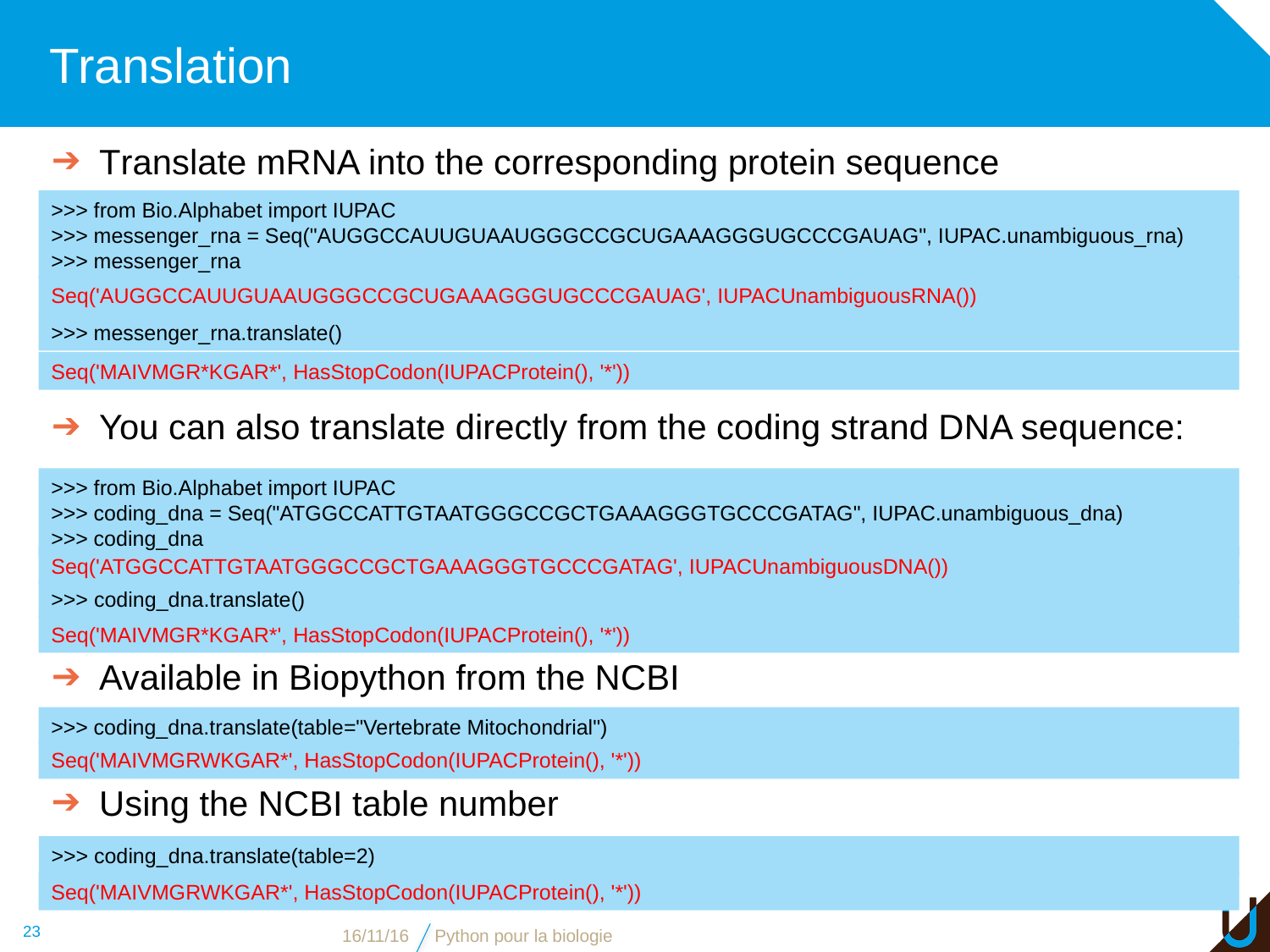

# Translation
Translate mRNA into the corresponding protein sequence

>>> from Bio.Alphabet import IUPAC
>>> messenger_rna = Seq("AUGGCCAUUGUAAUGGGCCGCUGAAAGGGUGCCCGAUAG", IUPAC.unambiguous_rna)
>>> messenger_rna
Seq('AUGGCCAUUGUAAUGGGCCGCUGAAAGGGUGCCCGAUAG', IUPACUnambiguousRNA())
>>> messenger_rna.translate()
Seq('MAIVMGR*KGAR*', HasStopCodon(IUPACProtein(), '*'))
You can also translate directly from the coding strand DNA sequence:

>>> from Bio.Alphabet import IUPAC
>>> coding_dna = Seq("ATGGCCATTGTAATGGGCCGCTGAAAGGGTGCCCGATAG", IUPAC.unambiguous_dna)
>>> coding_dna
Seq('ATGGCCATTGTAATGGGCCGCTGAAAGGGTGCCCGATAG', IUPACUnambiguousDNA())
>>> coding_dna.translate()
Seq('MAIVMGR*KGAR*', HasStopCodon(IUPACProtein(), '*'))
Available in Biopython from the NCBI
>>> coding_dna.translate(table="Vertebrate Mitochondrial")
Seq('MAIVMGRWKGAR*', HasStopCodon(IUPACProtein(), '*'))
Using the NCBI table number
>>> coding_dna.translate(table=2)
Seq('MAIVMGRWKGAR*', HasStopCodon(IUPACProtein(), '*'))
23
16/11/16
Python pour la biologie